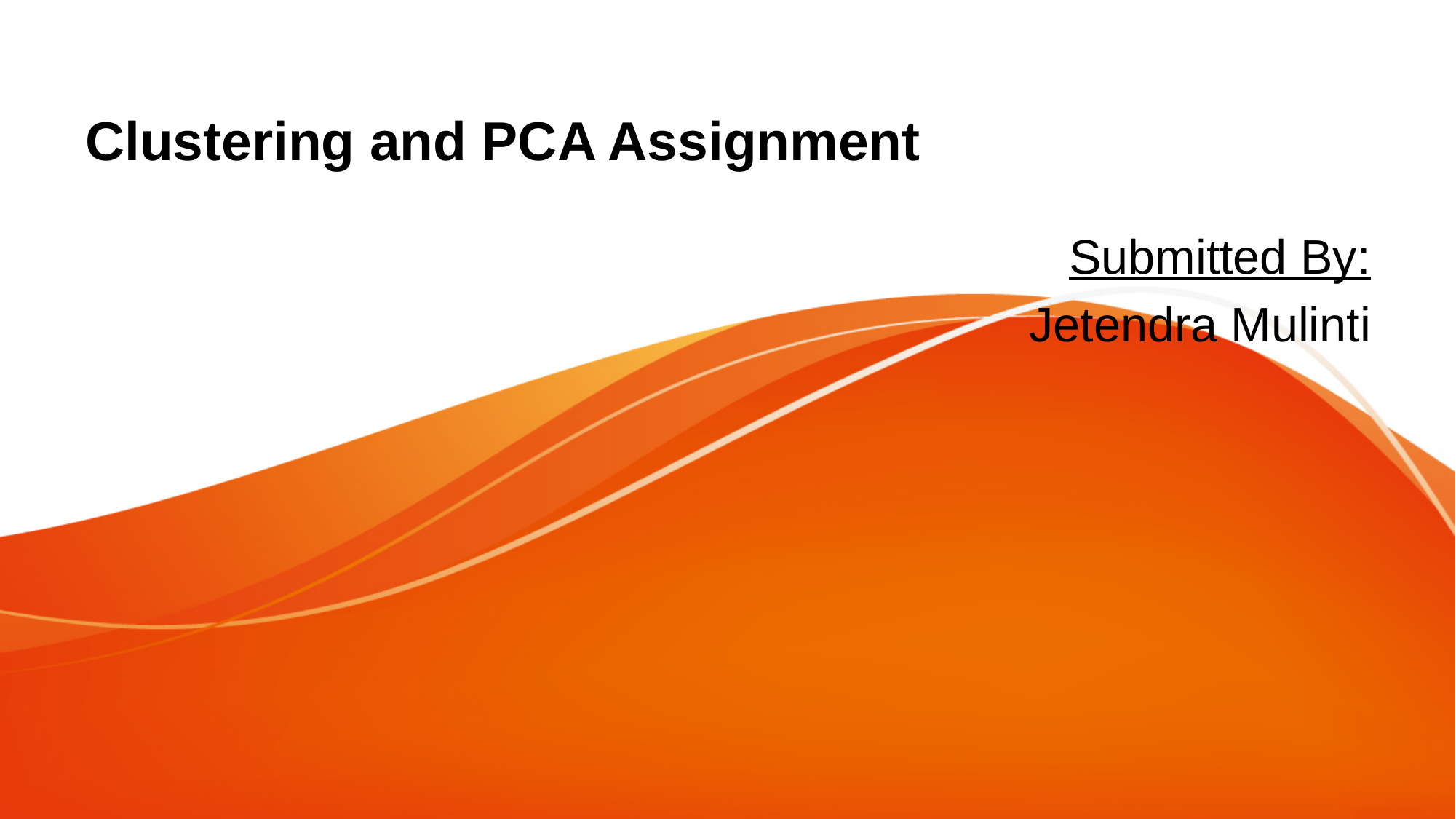

# Clustering and PCA Assignment
Submitted By:
Jetendra Mulinti